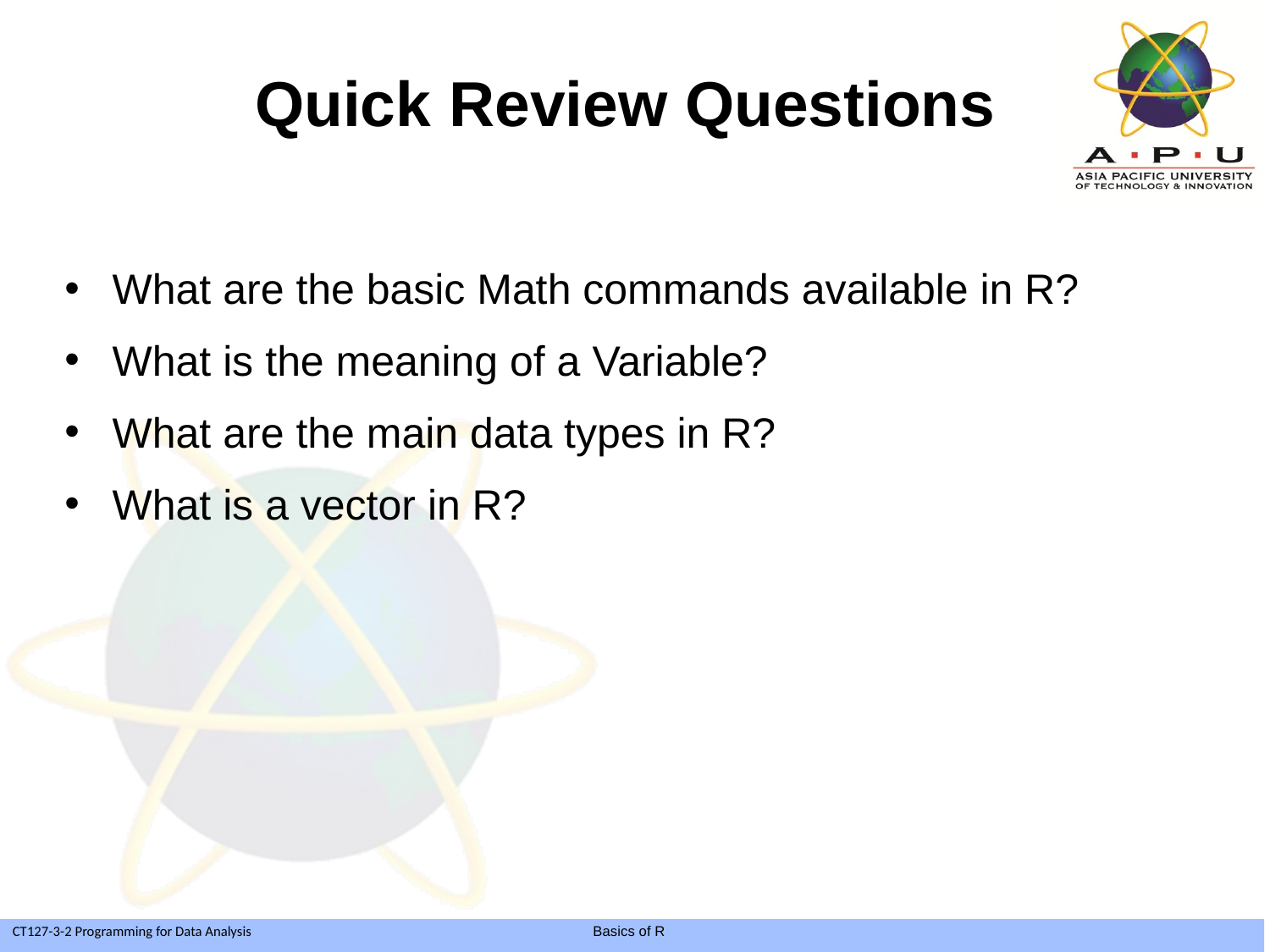

Quick Review Questions
What are the basic Math commands available in R?
What is the meaning of a Variable?
What are the main data types in R?
What is a vector in R?